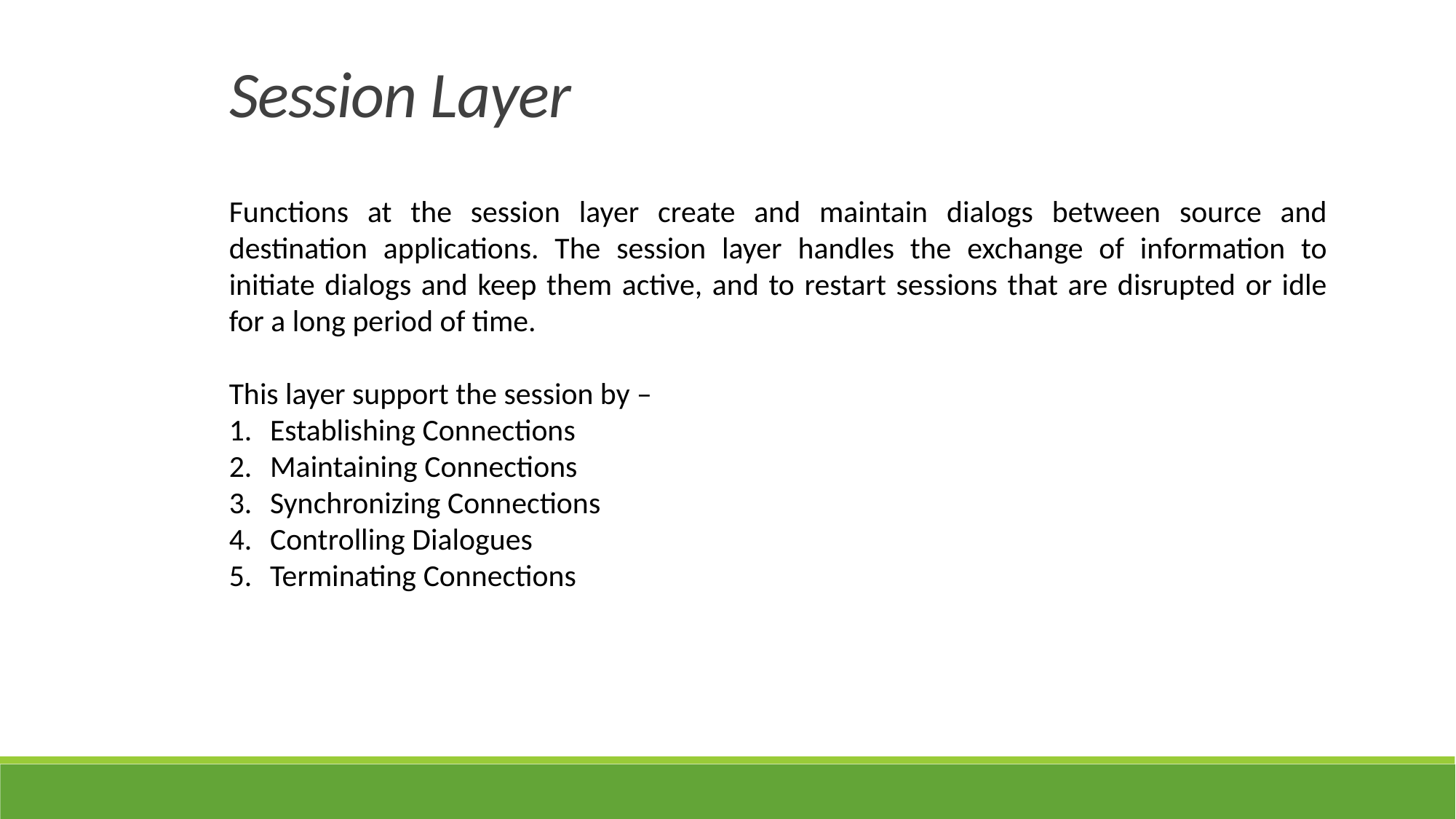

Session Layer
Functions at the session layer create and maintain dialogs between source and destination applications. The session layer handles the exchange of information to initiate dialogs and keep them active, and to restart sessions that are disrupted or idle for a long period of time.

This layer support the session by –
Establishing Connections
Maintaining Connections
Synchronizing Connections
Controlling Dialogues
Terminating Connections